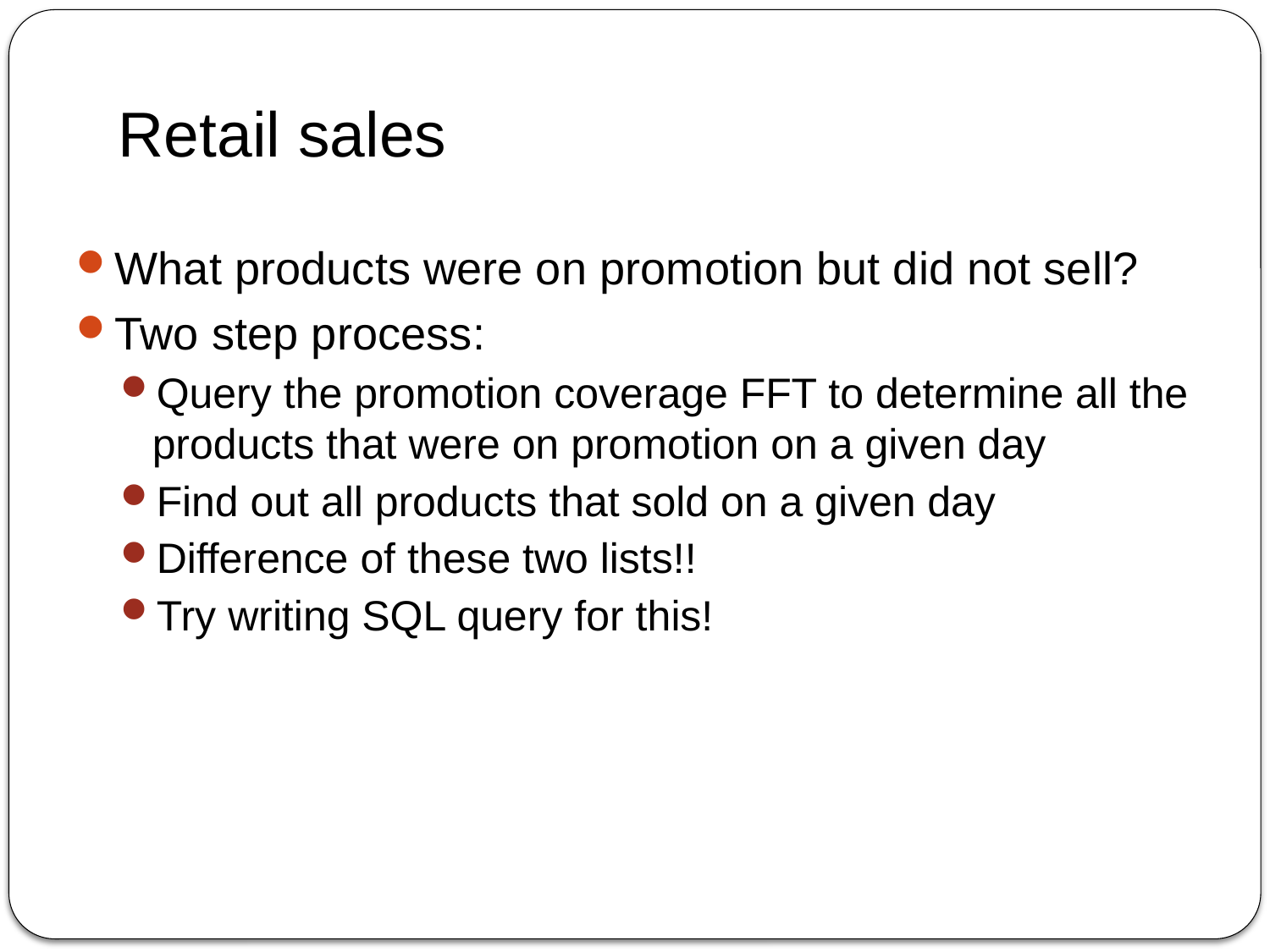

# Retail sales
What products were on promotion but did not sell?
Two step process:
Query the promotion coverage FFT to determine all the products that were on promotion on a given day
Find out all products that sold on a given day
Difference of these two lists!!
Try writing SQL query for this!